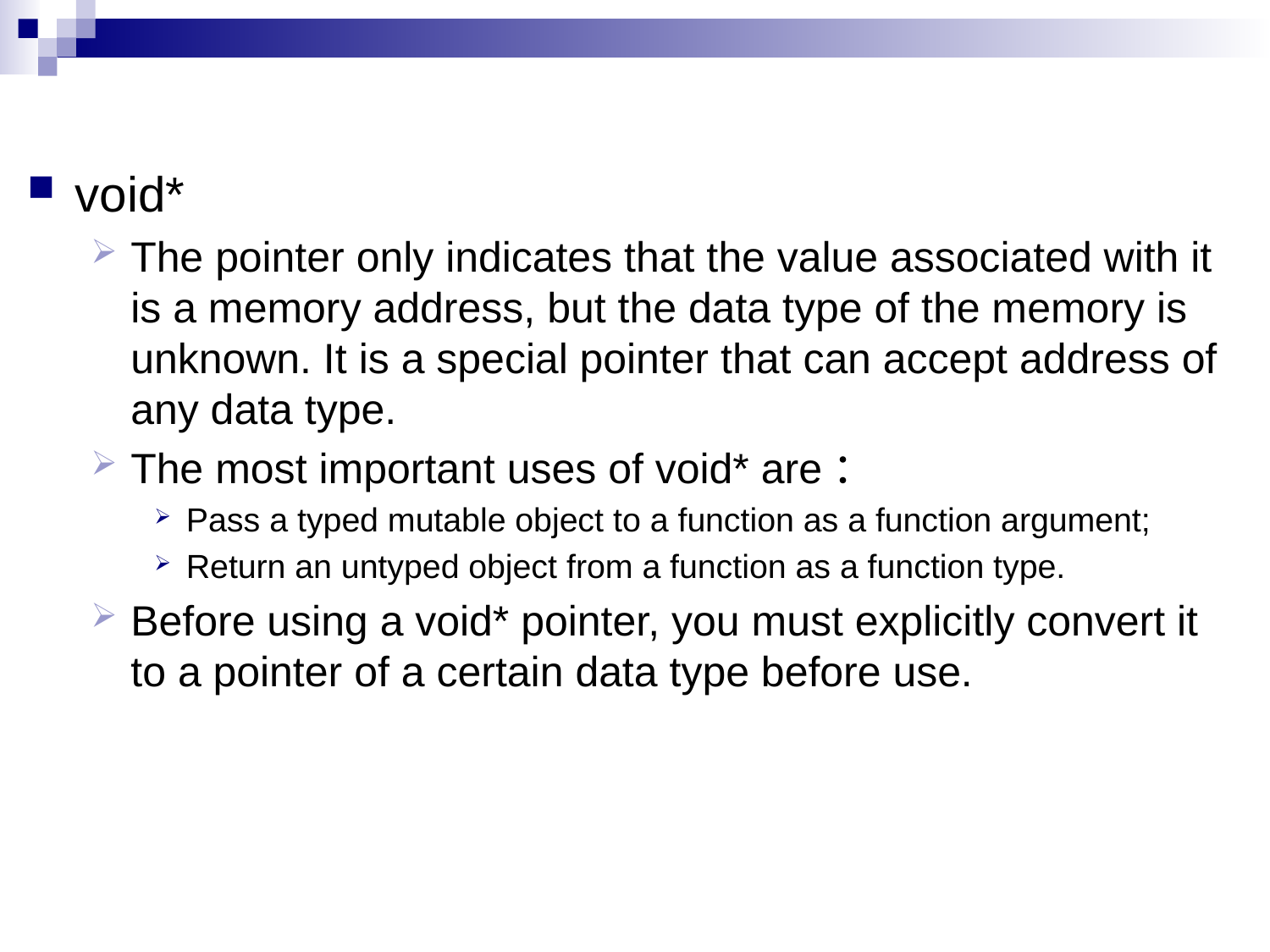

void*
The pointer only indicates that the value associated with it is a memory address, but the data type of the memory is unknown. It is a special pointer that can accept address of any data type.
The most important uses of void* are：
Pass a typed mutable object to a function as a function argument;
Return an untyped object from a function as a function type.
Before using a void* pointer, you must explicitly convert it to a pointer of a certain data type before use.